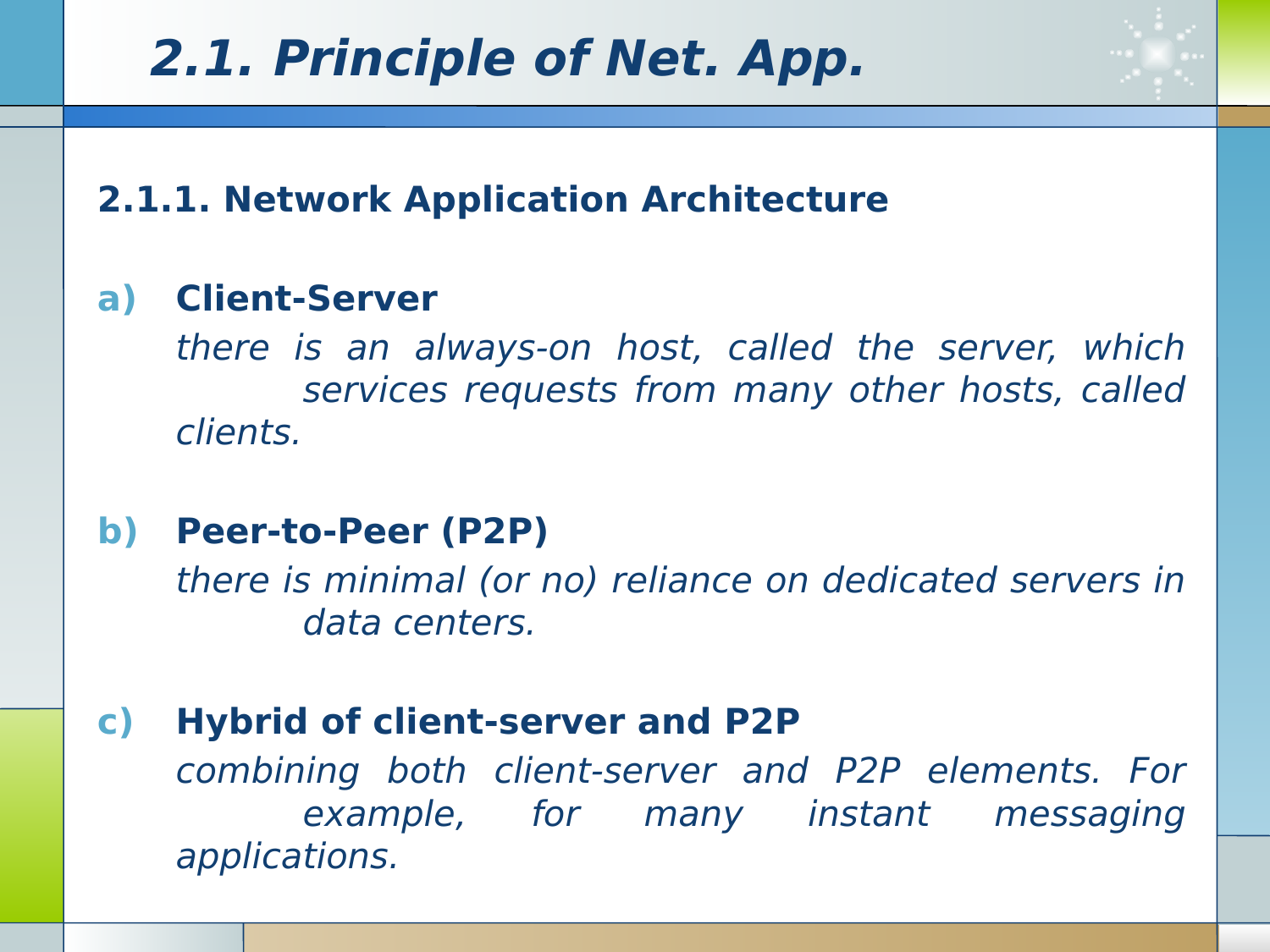

# 2.1. Principle of Net. App.
2.1.1. Network Application Architecture

Client-Server
	there is an always-on host, called the server, which 	services requests from many other hosts, called clients.

Peer-to-Peer (P2P)
	there is minimal (or no) reliance on dedicated servers in 	data centers.

Hybrid of client-server and P2P
	combining both client-server and P2P elements. For 	example, for many instant messaging applications.